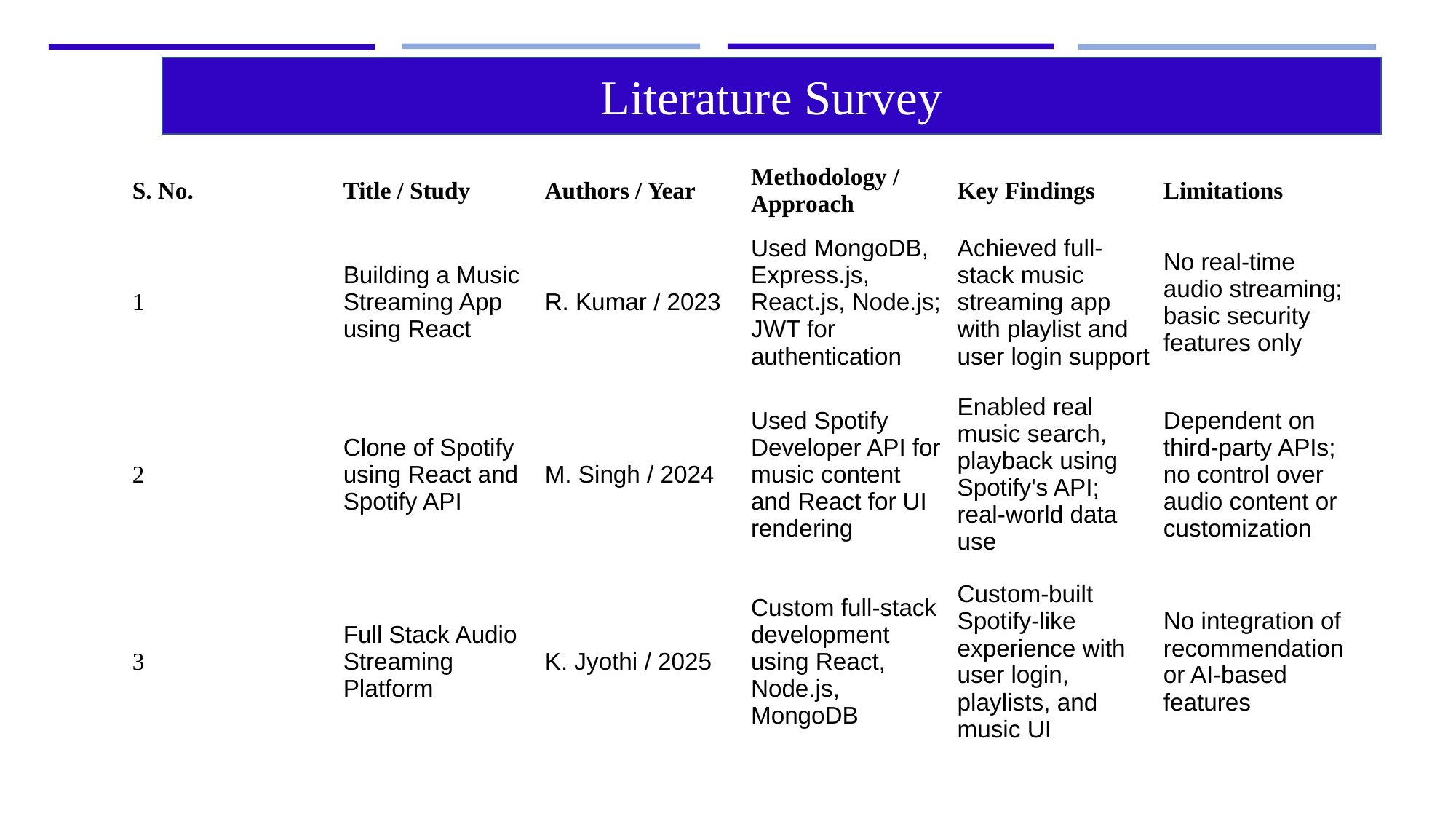

|  |
| --- |
Literature Survey
| S. No. | Title / Study | Authors / Year | Methodology / Approach | Key Findings | Limitations |
| --- | --- | --- | --- | --- | --- |
| 1 | Building a Music Streaming App using React | R. Kumar / 2023 | Used MongoDB, Express.js, React.js, Node.js; JWT for authentication | Achieved full-stack music streaming app with playlist and user login support | No real-time audio streaming; basic security features only |
| 2 | Clone of Spotify using React and Spotify API | M. Singh / 2024 | Used Spotify Developer API for music content and React for UI rendering | Enabled real music search, playback using Spotify's API; real-world data use | Dependent on third-party APIs; no control over audio content or customization |
| 3 | Full Stack Audio Streaming Platform | K. Jyothi / 2025 | Custom full-stack development using React, Node.js, MongoDB | Custom-built Spotify-like experience with user login, playlists, and music UI | No integration of recommendation or AI-based features |